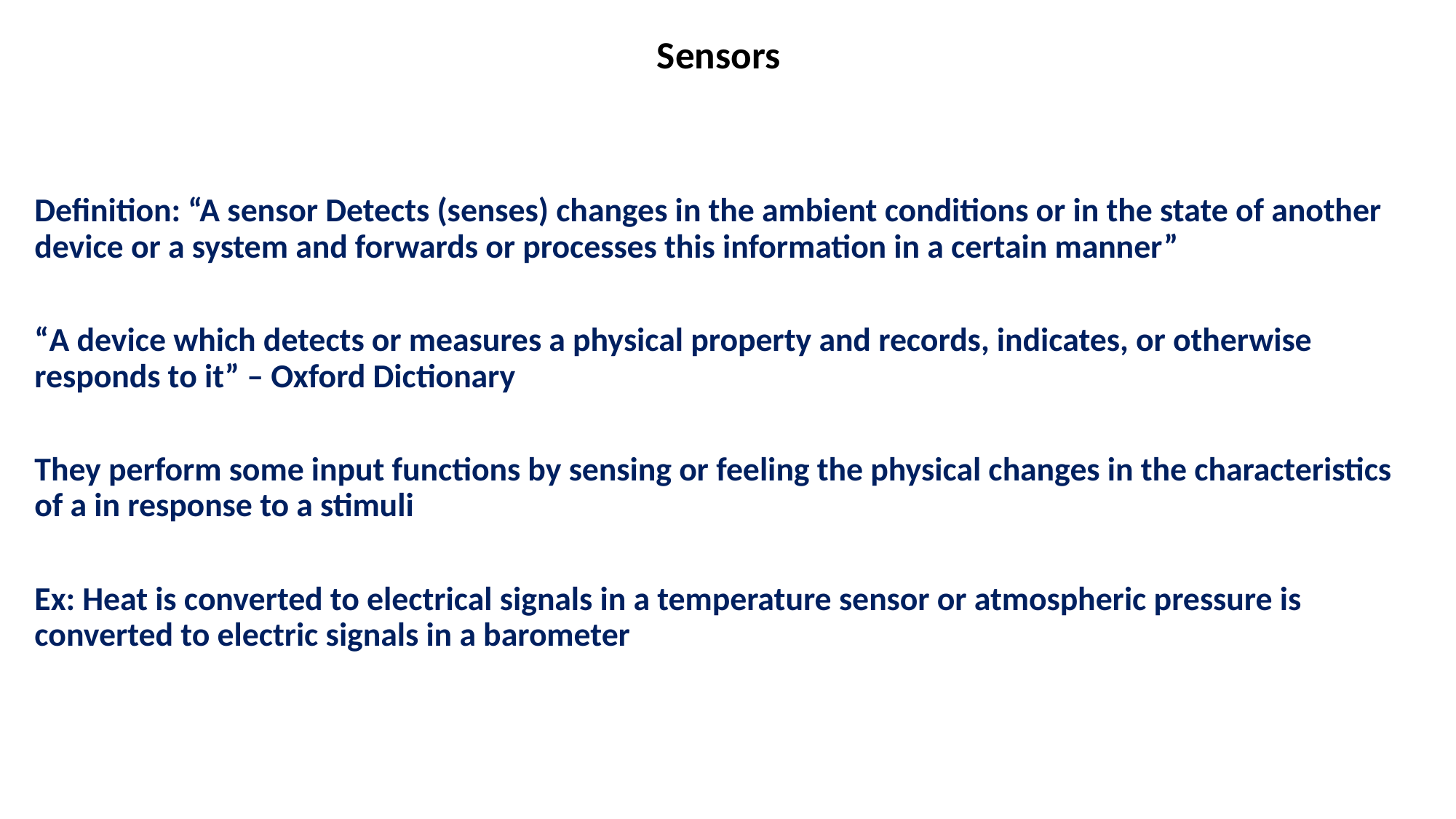

Sensors

Definition: “A sensor Detects (senses) changes in the ambient conditions or in the state of another device or a system and forwards or processes this information in a certain manner”

“A device which detects or measures a physical property and records, indicates, or otherwise responds to it” – Oxford Dictionary

They perform some input functions by sensing or feeling the physical changes in the characteristics of a in response to a stimuli

Ex: Heat is converted to electrical signals in a temperature sensor or atmospheric pressure is converted to electric signals in a barometer